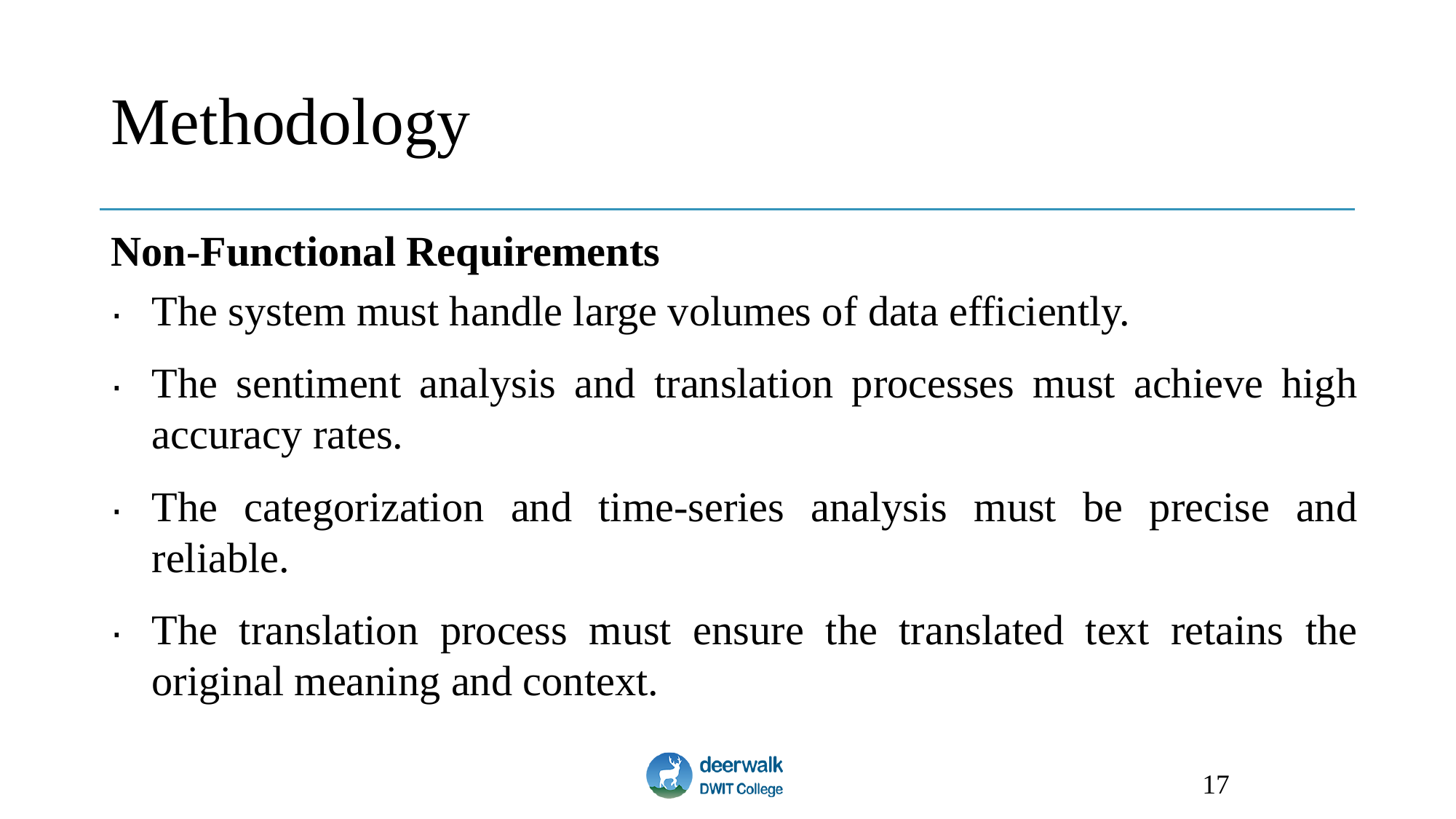

# Methodology
Non-Functional Requirements
The system must handle large volumes of data efficiently.
The sentiment analysis and translation processes must achieve high accuracy rates.
The categorization and time-series analysis must be precise and reliable.
The translation process must ensure the translated text retains the original meaning and context.

17